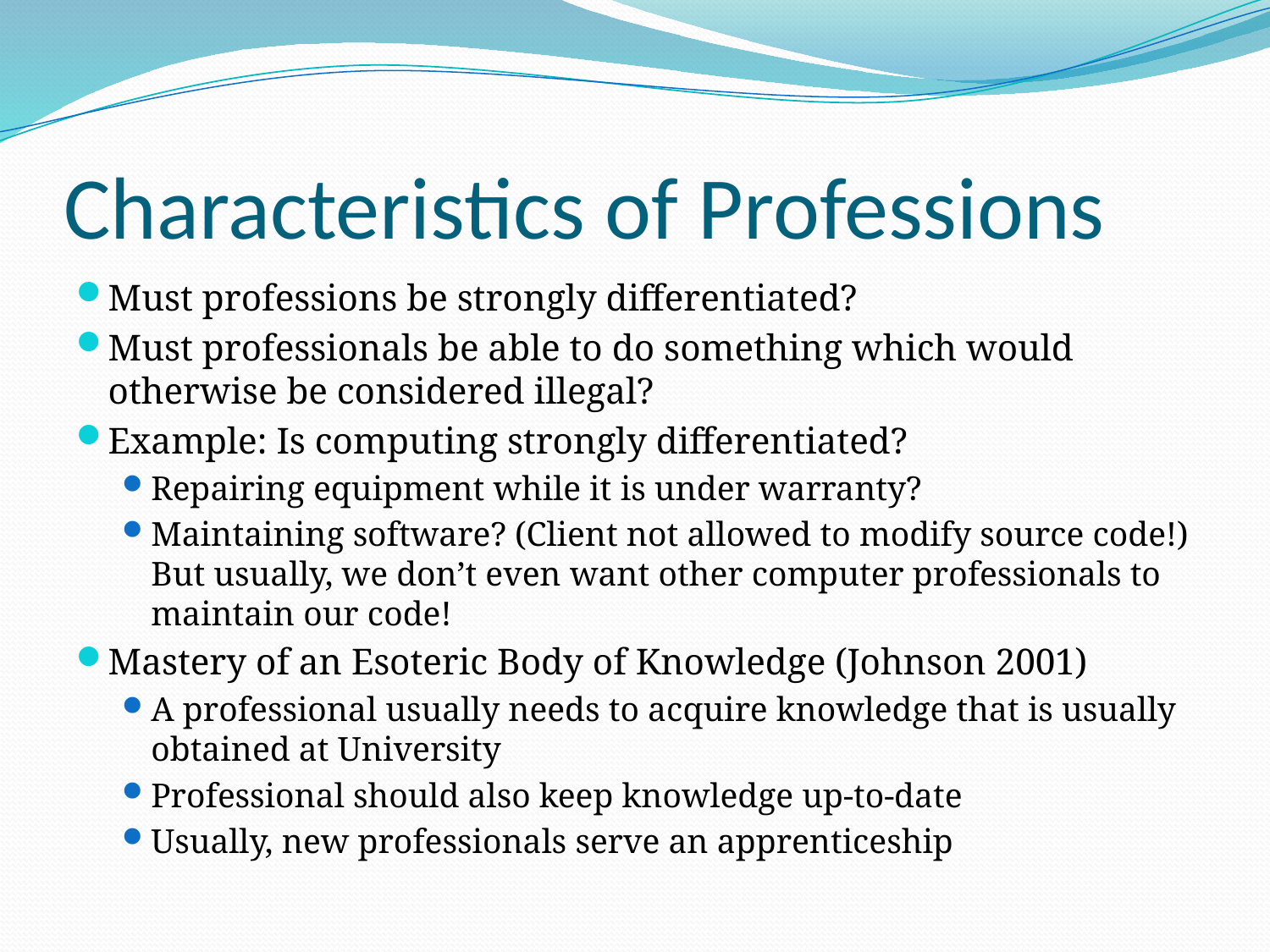

# Characteristics of Professions
Must professions be strongly differentiated?
Must professionals be able to do something which would otherwise be considered illegal?
Example: Is computing strongly differentiated?
Repairing equipment while it is under warranty?
Maintaining software? (Client not allowed to modify source code!) But usually, we don’t even want other computer professionals to maintain our code!
Mastery of an Esoteric Body of Knowledge (Johnson 2001)
A professional usually needs to acquire knowledge that is usually obtained at University
Professional should also keep knowledge up-to-date
Usually, new professionals serve an apprenticeship